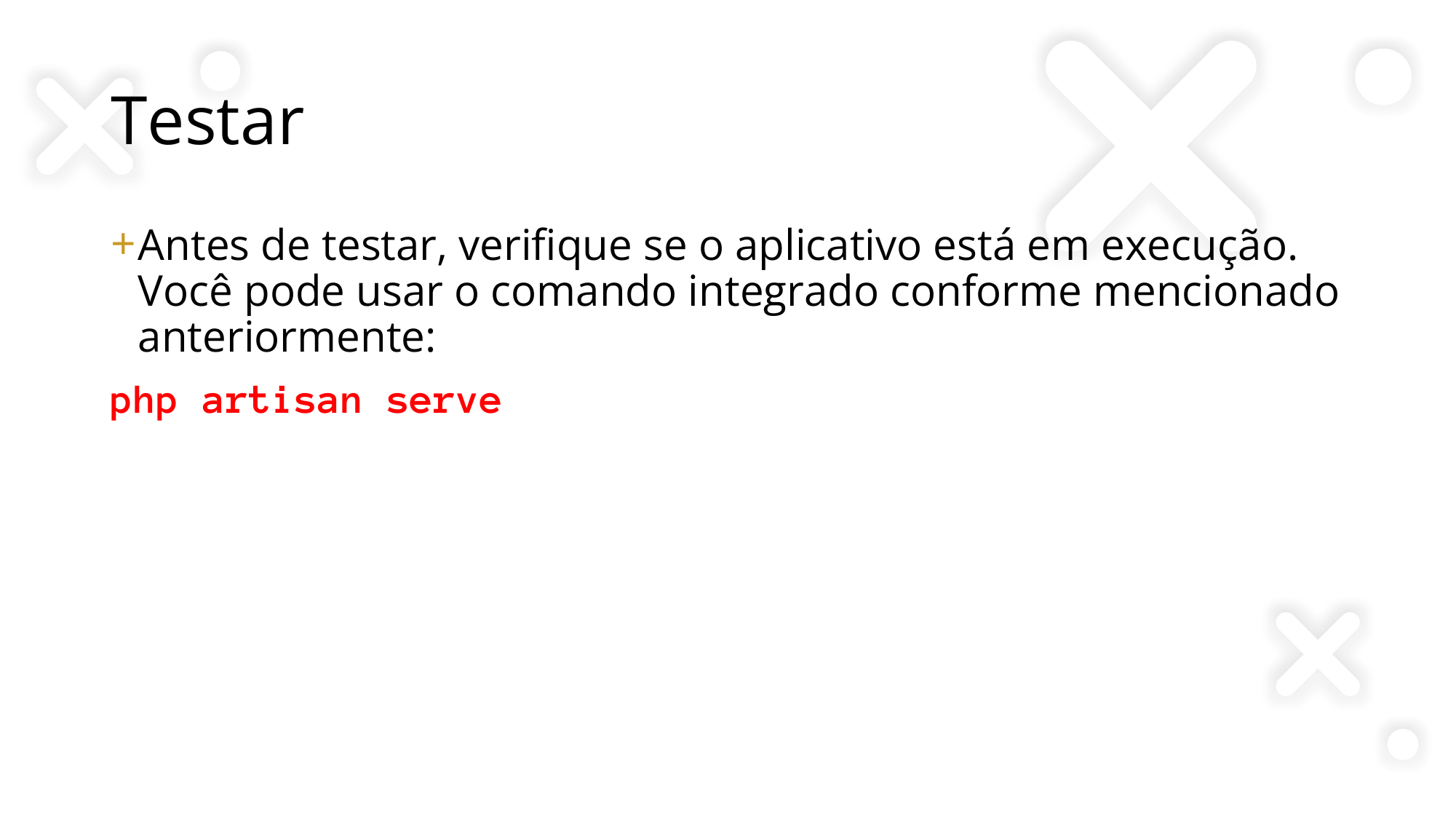

# Testar
Antes de testar, verifique se o aplicativo está em execução. Você pode usar o comando integrado conforme mencionado anteriormente:
php artisan serve